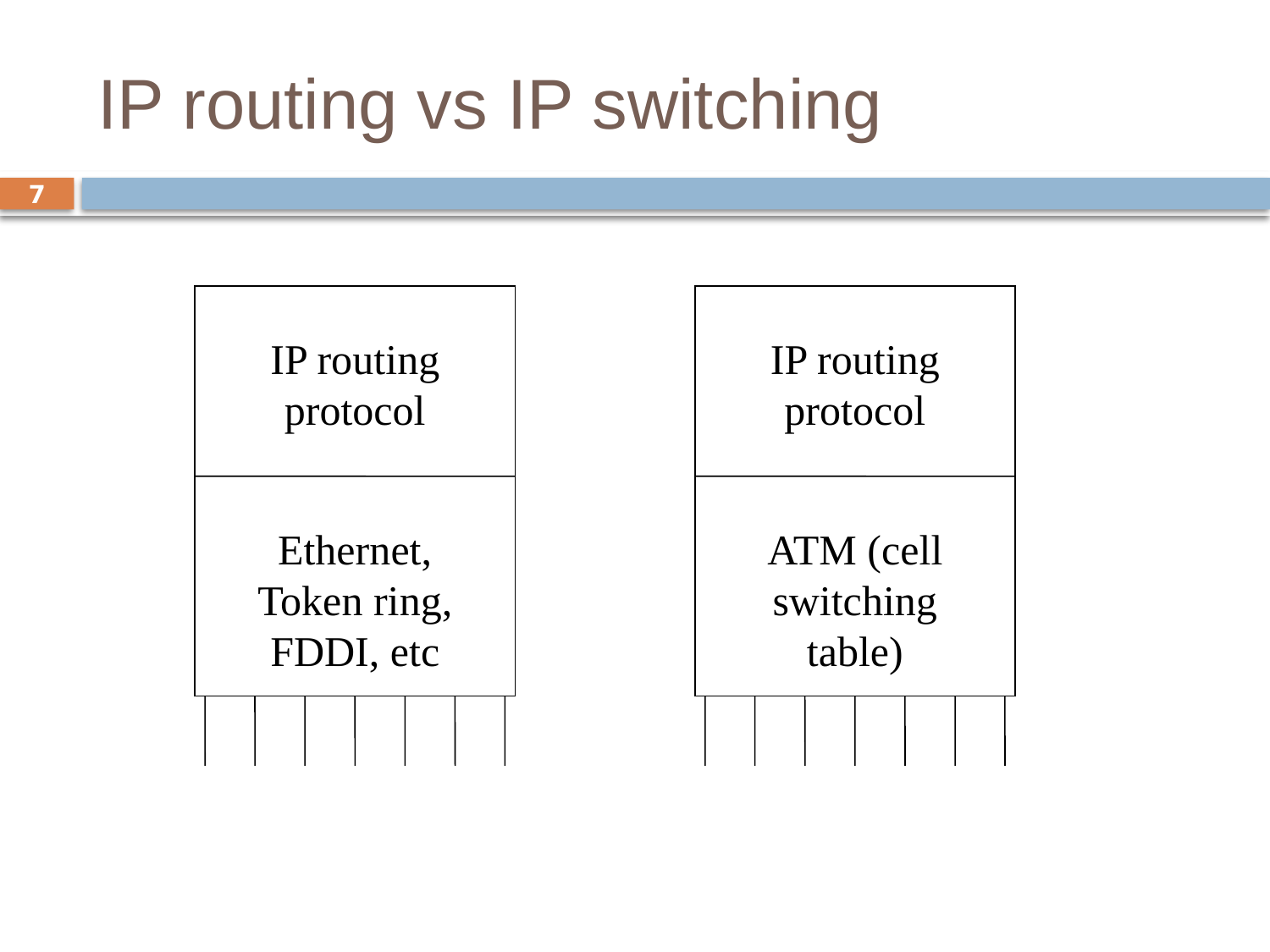

# IP routing vs IP switching
7

IP routing protocol
IP routing protocol

Ethernet, Token ring, FDDI, etc
ATM (cell switching table)